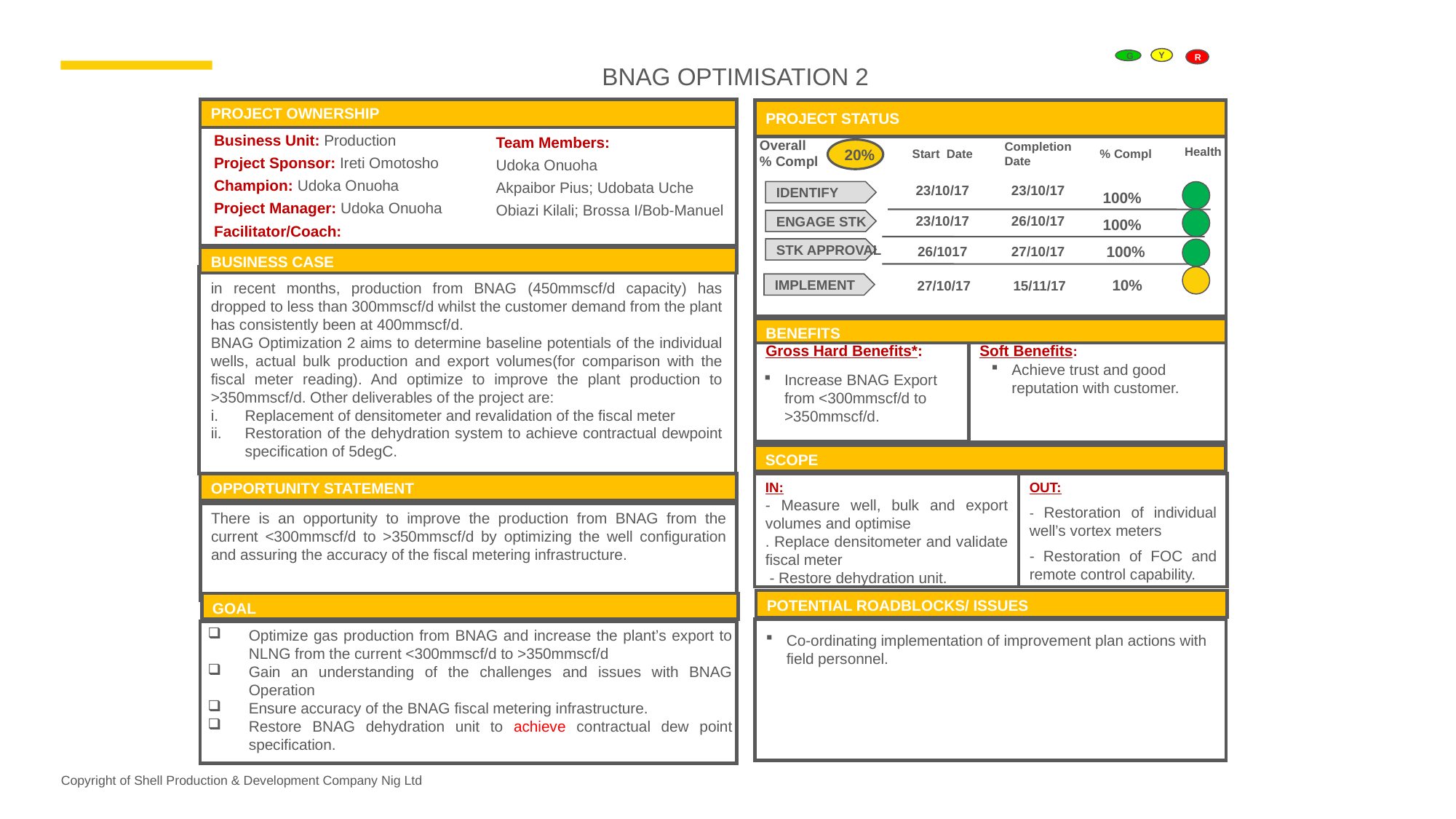

Y
R
G
# BNAG OPTIMISATION 2
On Track
Stopped
Delayed

PROJECT OWNERSHIP
PROJECT STATUS
Business Unit: Production
Project Sponsor: Ireti Omotosho
Champion: Udoka Onuoha
Project Manager: Udoka Onuoha
Facilitator/Coach:
Team Members:
Udoka Onuoha
Akpaibor Pius; Udobata Uche
Obiazi Kilali; Brossa I/Bob-Manuel

  Health

Overall % Compl
Start  Date
Completion Date
% Compl

  20%

23/10/17
23/10/17
IDENTIFY

100%

23/10/17
26/10/17

100%

ENGAGE STK

26/1017
27/10/17
100%

STK APPROVAL

BUSINESS CASE

27/10/17
15/11/17
10%
in recent months, production from BNAG (450mmscf/d capacity) has dropped to less than 300mmscf/d whilst the customer demand from the plant has consistently been at 400mmscf/d.
BNAG Optimization 2 aims to determine baseline potentials of the individual wells, actual bulk production and export volumes(for comparison with the fiscal meter reading). And optimize to improve the plant production to >350mmscf/d. Other deliverables of the project are:
Replacement of densitometer and revalidation of the fiscal meter
Restoration of the dehydration system to achieve contractual dewpoint specification of 5degC.
IMPLEMENT

BENEFITS
Gross Hard Benefits*:
Soft Benefits:

Achieve trust and good reputation with customer.

Increase BNAG Export from <300mmscf/d to >350mmscf/d.
SCOPE
IN:
- Measure well, bulk and export volumes and optimise
. Replace densitometer and validate fiscal meter
 - Restore dehydration unit.
OUT:
- Restoration of individual well’s vortex meters
- Restoration of FOC and remote control capability.
OPPORTUNITY STATEMENT
There is an opportunity to improve the production from BNAG from the current <300mmscf/d to >350mmscf/d by optimizing the well configuration and assuring the accuracy of the fiscal metering infrastructure.

POTENTIAL ROADBLOCKS/ ISSUES
GOAL

Co-ordinating implementation of improvement plan actions with field personnel.

Optimize gas production from BNAG and increase the plant’s export to NLNG from the current <300mmscf/d to >350mmscf/d
Gain an understanding of the challenges and issues with BNAG Operation
Ensure accuracy of the BNAG fiscal metering infrastructure.
Restore BNAG dehydration unit to achieve contractual dew point specification.